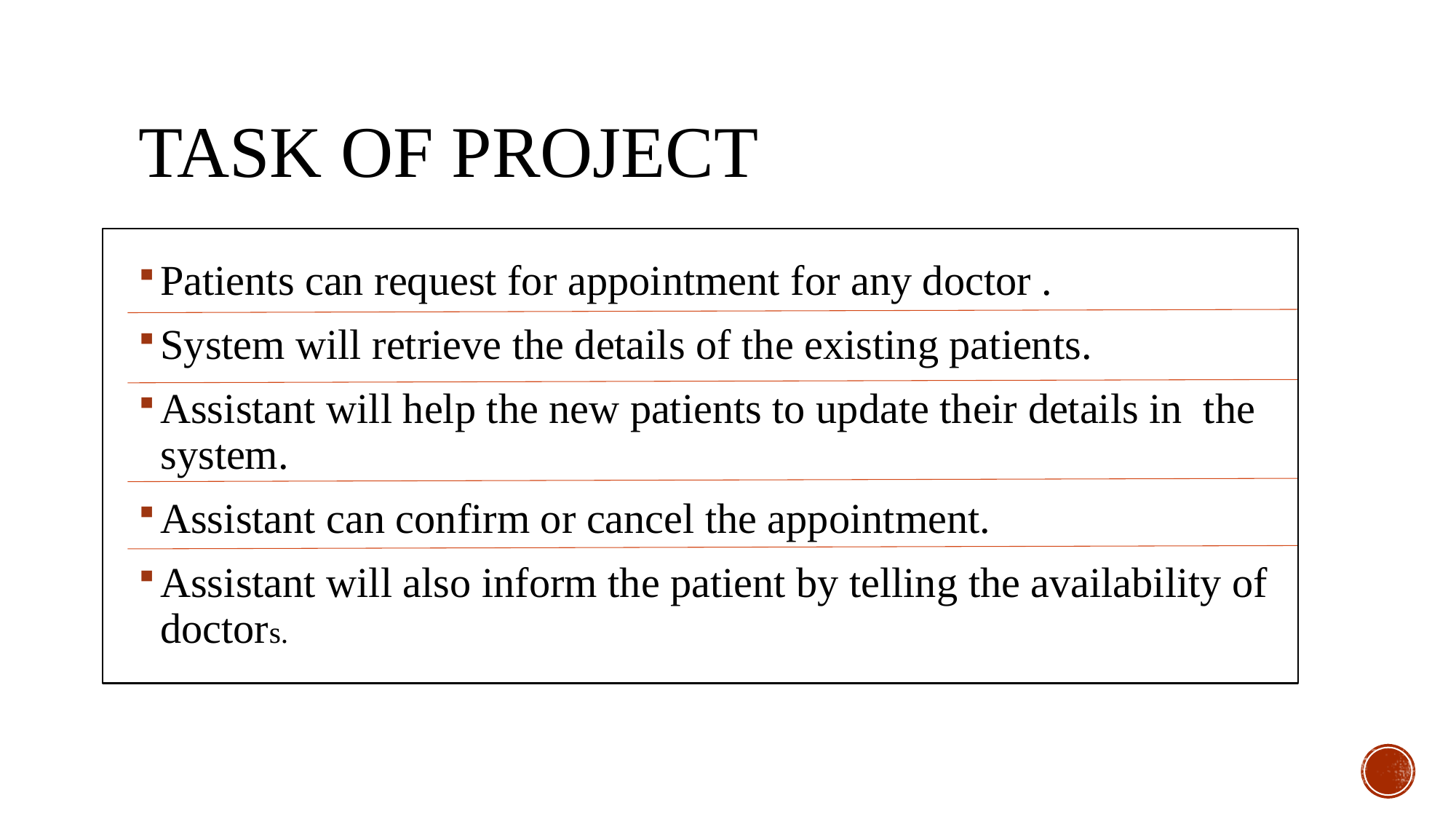

# Task of project

Patients can request for appointment for any doctor .
System will retrieve the details of the existing patients.
Assistant will help the new patients to update their details in  the system.
Assistant can confirm or cancel the appointment.
Assistant will also inform the patient by telling the availability of doctors.